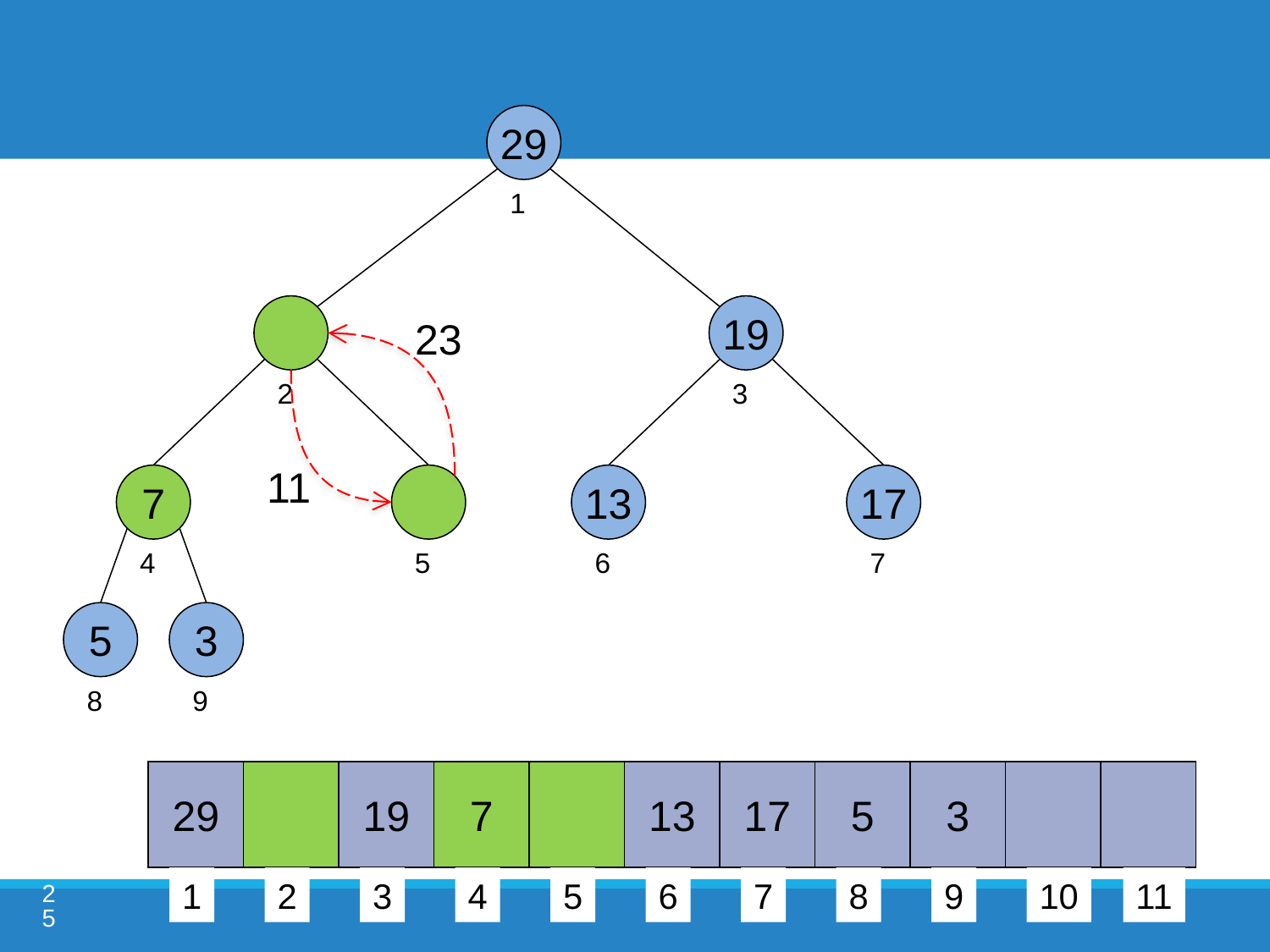

29
1

19
23
2
3
11
7

13
17
4
5
6
7
5
3
8
9
29

19
7

13
17
5
3

25
1
2
3
4
5
6
7
8
9
10
11